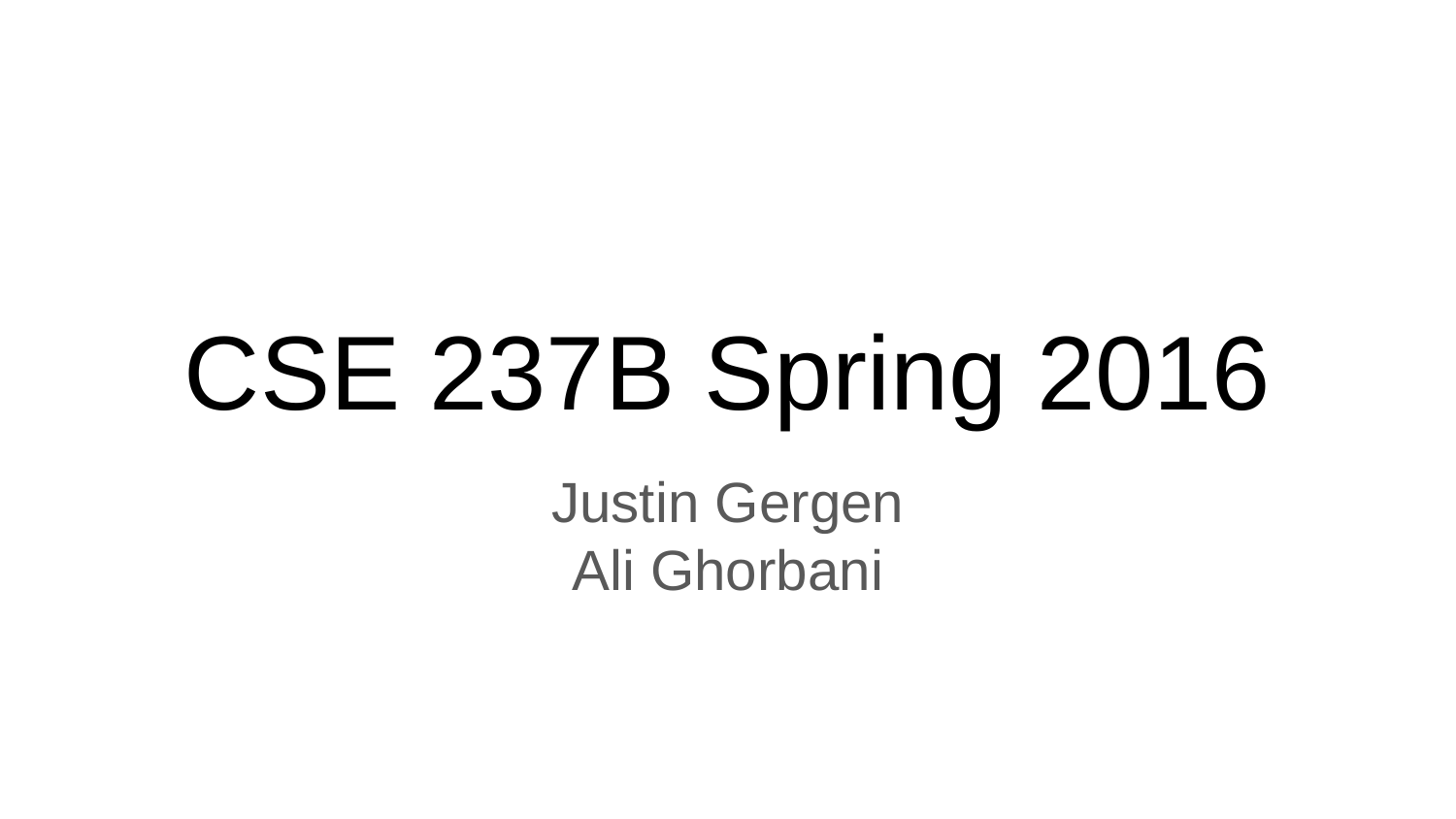

# CSE 237B Spring 2016
Justin Gergen
Ali Ghorbani